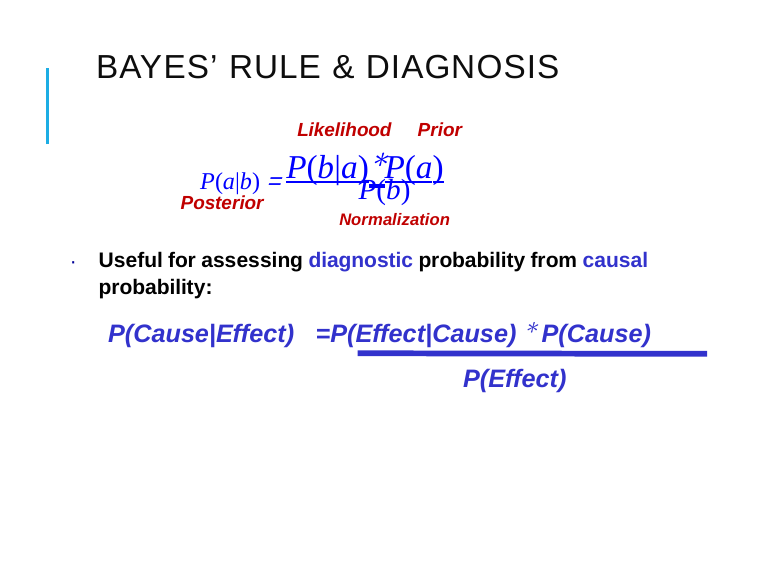

# Bayes’ Rule & Diagnosis
Likelihood     Prior
P(a|b) = P(b|a)*P(a)
P(b)
Posterior
Normalization
Useful for assessing diagnostic probability from causal probability:
=P(Effect|Cause) * P(Cause)
P(Effect)
P(Cause|Effect)